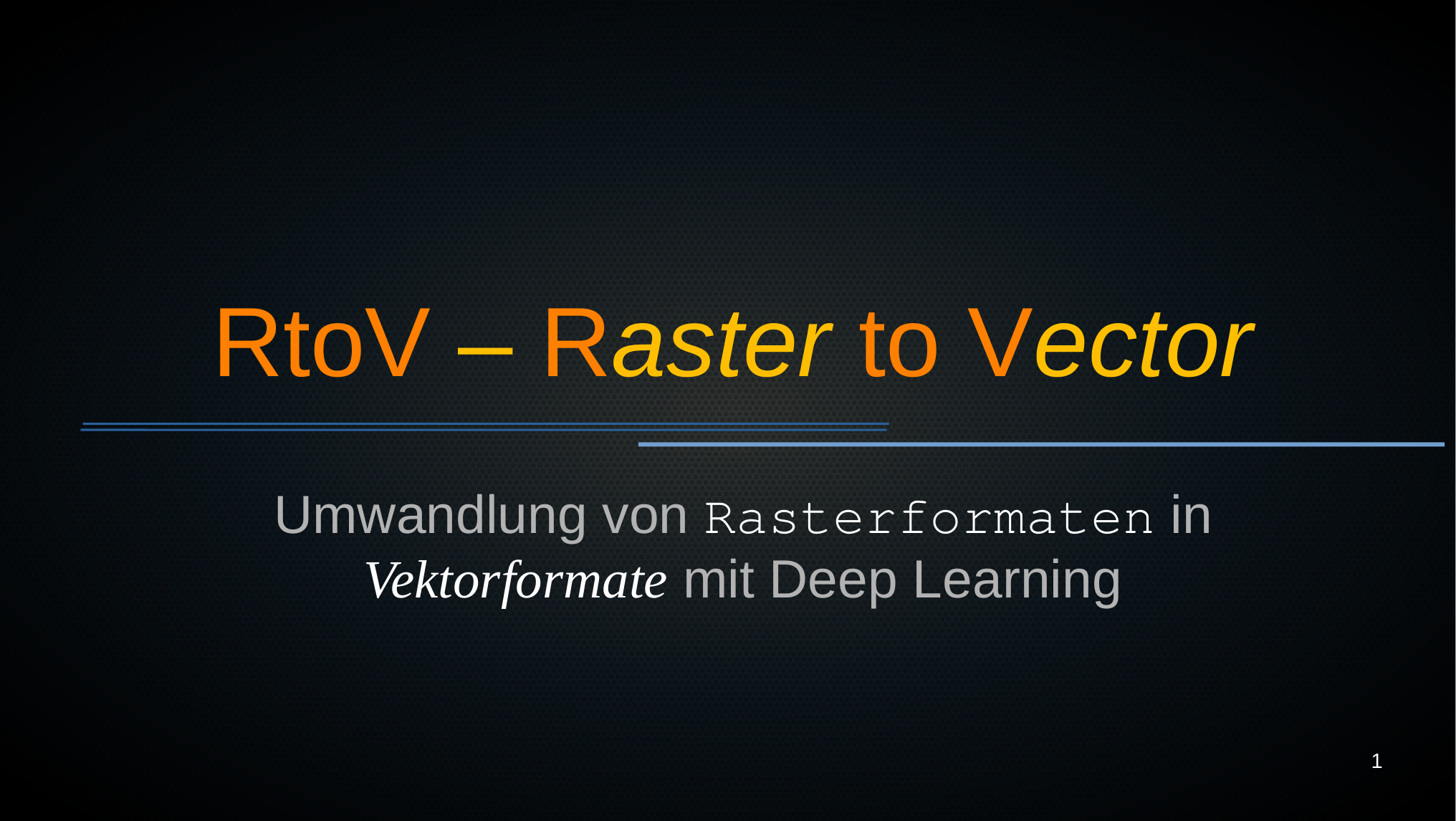

# RtoV – Raster to Vector

Umwandlung von Rasterformaten in Vektorformate mit Deep Learning

1